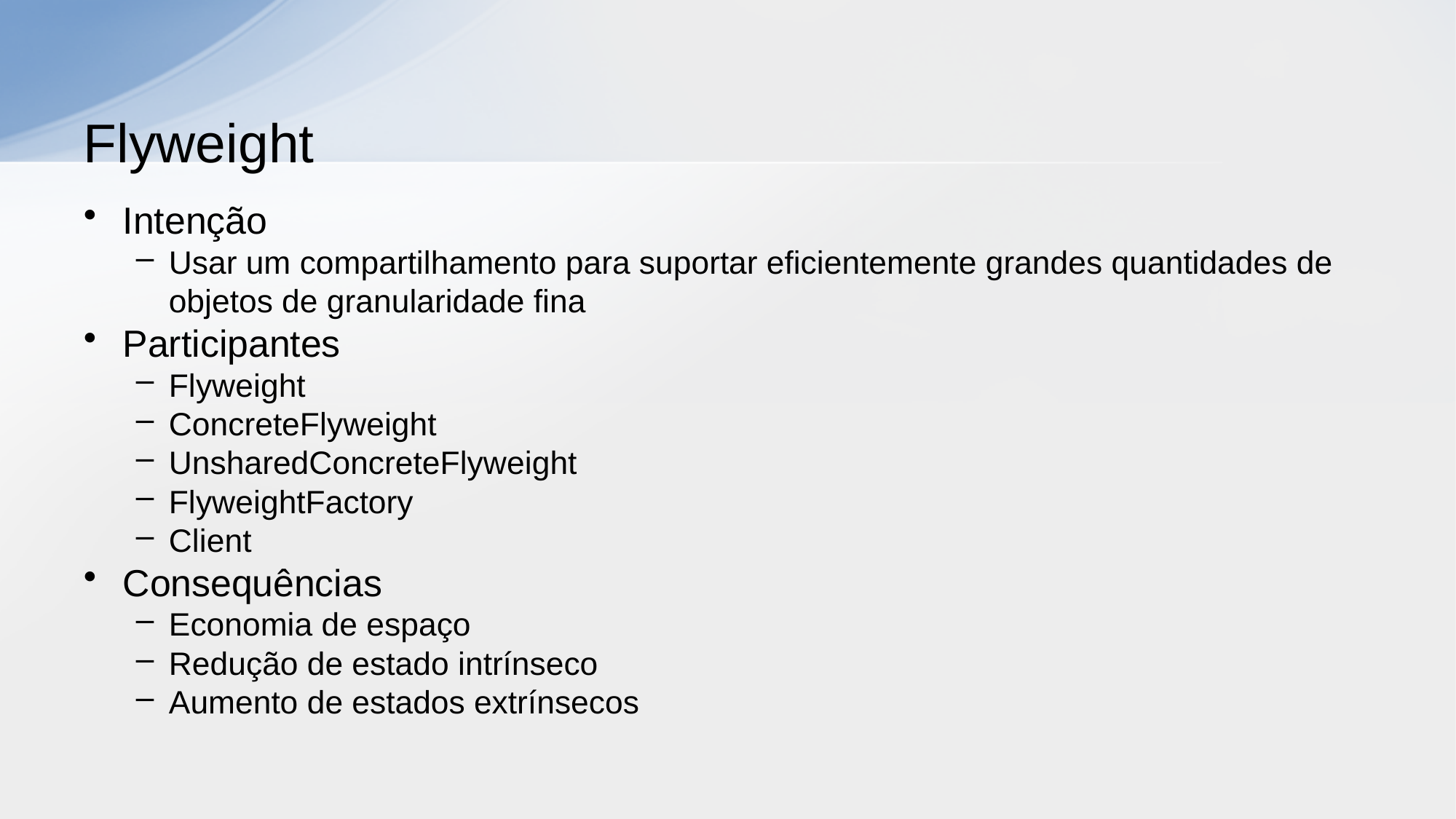

# Flyweight
Intenção
Usar um compartilhamento para suportar eficientemente grandes quantidades de objetos de granularidade fina
Participantes
Flyweight
ConcreteFlyweight
UnsharedConcreteFlyweight
FlyweightFactory
Client
Consequências
Economia de espaço
Redução de estado intrínseco
Aumento de estados extrínsecos